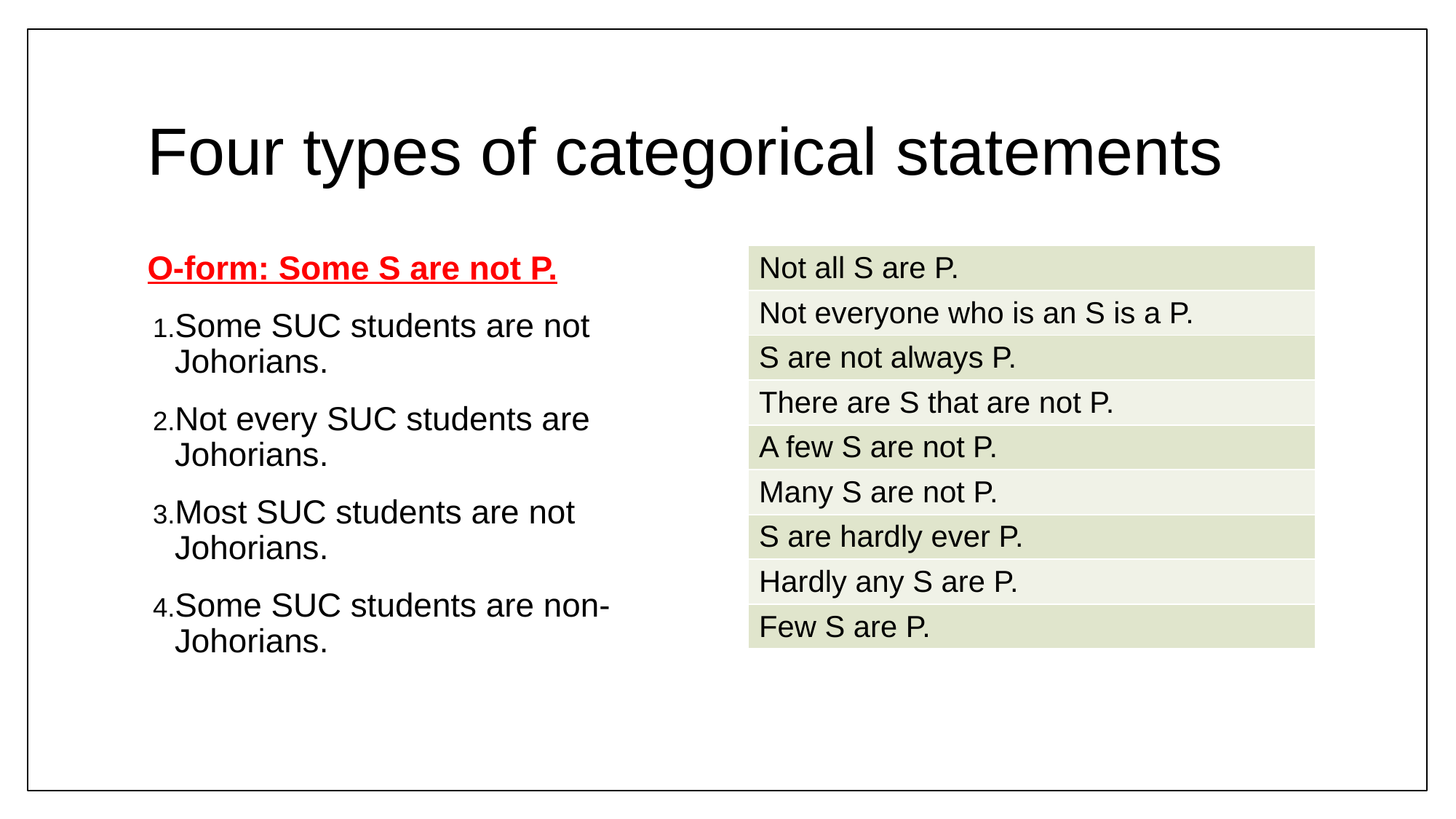

# Four types of categorical statements
O-form: Some S are not P.
Some SUC students are not Johorians.
Not every SUC students are Johorians.
Most SUC students are not Johorians.
Some SUC students are non-Johorians.
| Not all S are P. |
| --- |
| Not everyone who is an S is a P. |
| S are not always P. |
| There are S that are not P. |
| A few S are not P. |
| Many S are not P. |
| S are hardly ever P. |
| Hardly any S are P. |
| Few S are P. |